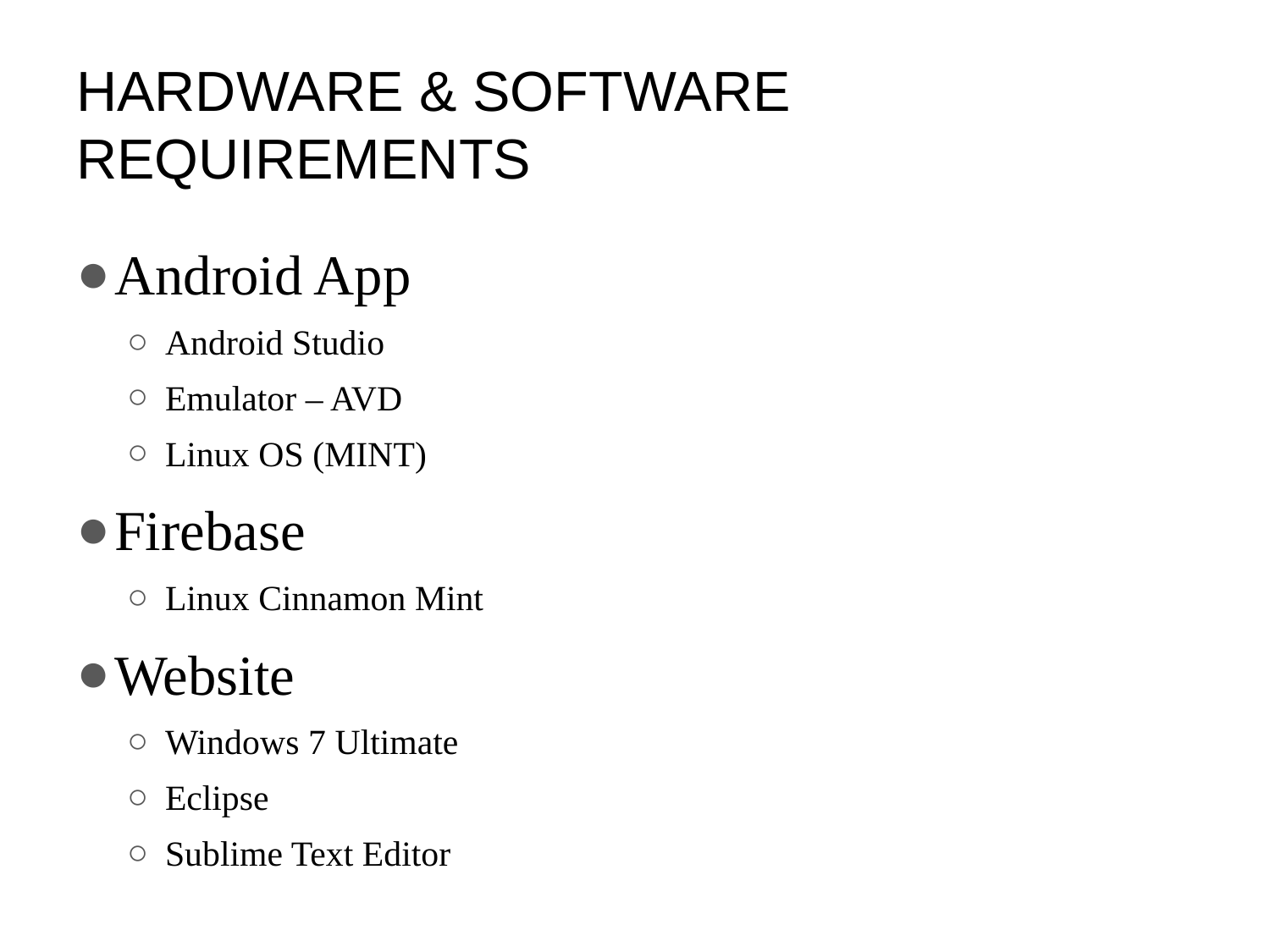

# HARDWARE & SOFTWARE REQUIREMENTS
Android App
Android Studio
Emulator – AVD
Linux OS (MINT)
Firebase
Linux Cinnamon Mint
Website
Windows 7 Ultimate
Eclipse
Sublime Text Editor